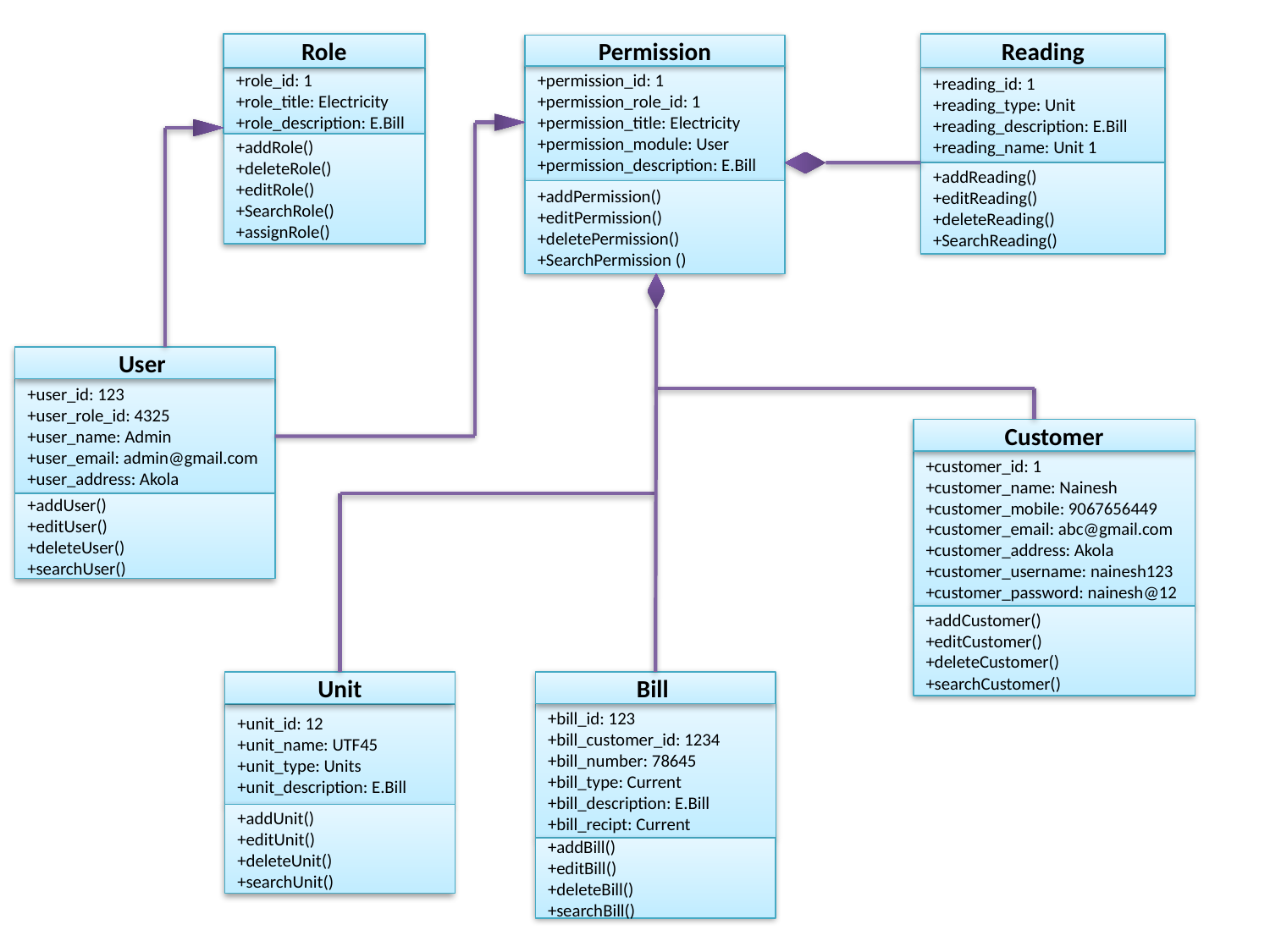

Role
Reading
Permission
+permission_id: 1
+permission_role_id: 1
+permission_title: Electricity
+permission_module: User
+permission_description: E.Bill
+reading_id: 1
+reading_type: Unit
+reading_description: E.Bill
+reading_name: Unit 1
+role_id: 1
+role_title: Electricity
+role_description: E.Bill

+addRole()
+deleteRole()
+editRole()
+SearchRole()
+assignRole()

+addReading()
+editReading()
+deleteReading()
+SearchReading()
+addPermission()
+editPermission()
+deletePermission()
+SearchPermission ()

User
+user_id: 123
+user_role_id: 4325
+user_name: Admin
+user_email: admin@gmail.com
+user_address: Akola
Customer
+customer_id: 1
+customer_name: Nainesh
+customer_mobile: 9067656449
+customer_email: abc@gmail.com
+customer_address: Akola
+customer_username: nainesh123
+customer_password: nainesh@12
+addUser()
+editUser()
+deleteUser()
+searchUser()
+addCustomer()
+editCustomer()
+deleteCustomer()
+searchCustomer()
Unit
Bill
+bill_id: 123
+bill_customer_id: 1234
+bill_number: 78645
+bill_type: Current
+bill_description: E.Bill
+bill_recipt: Current
+unit_id: 12
+unit_name: UTF45
+unit_type: Units
+unit_description: E.Bill
+addUnit()
+editUnit()
+deleteUnit()
+searchUnit()
+addBill()
+editBill()
+deleteBill()
+searchBill()